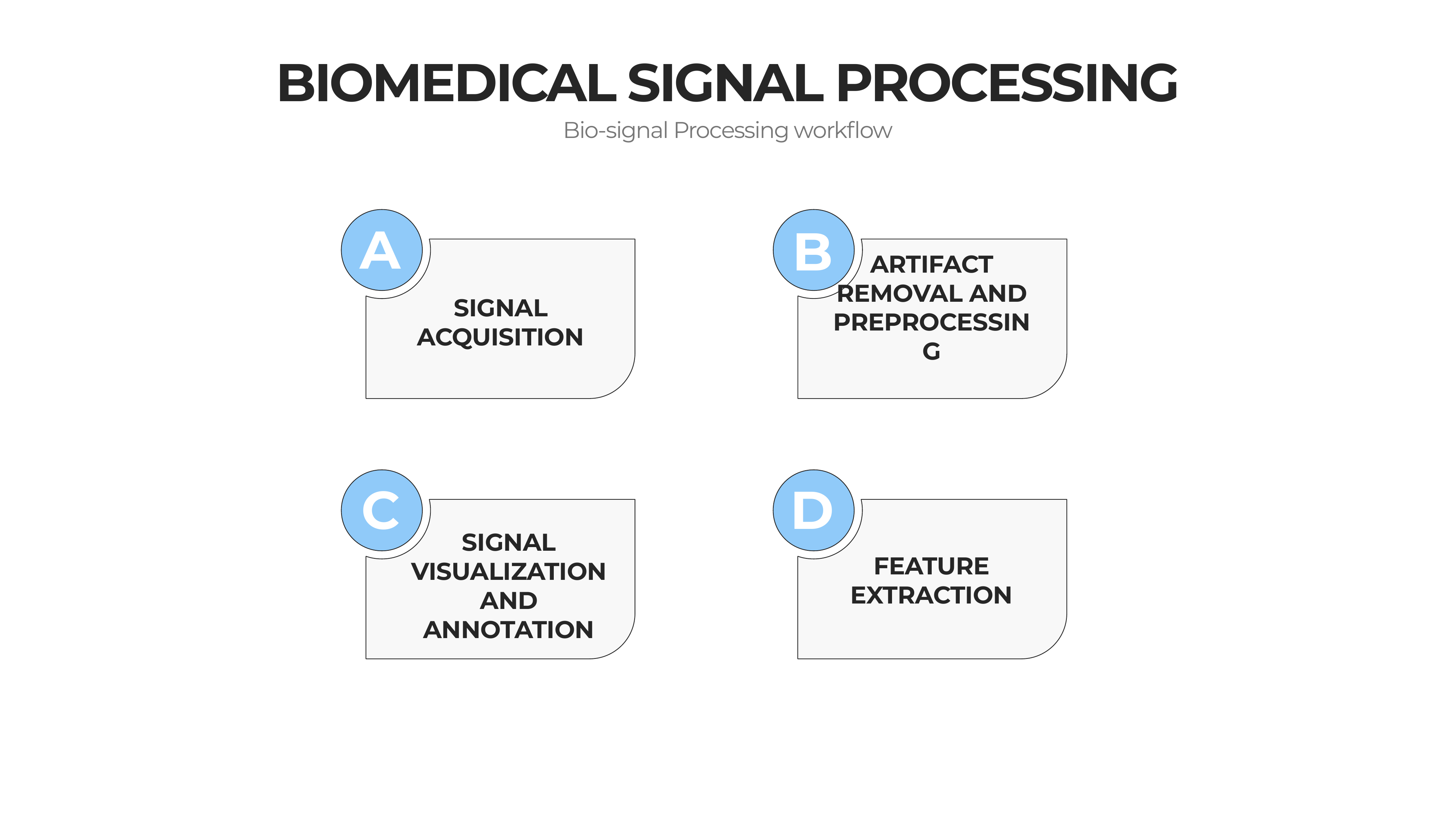

BIOMEDICAL SIGNAL PROCESSING
Bio-signal Processing workflow

A

SIGNAL ACQUISITION

B

ARTIFACT REMOVAL AND PREPROCESSING

C

SIGNAL VISUALIZATION AND ANNOTATION

D

FEATURE EXTRACTION